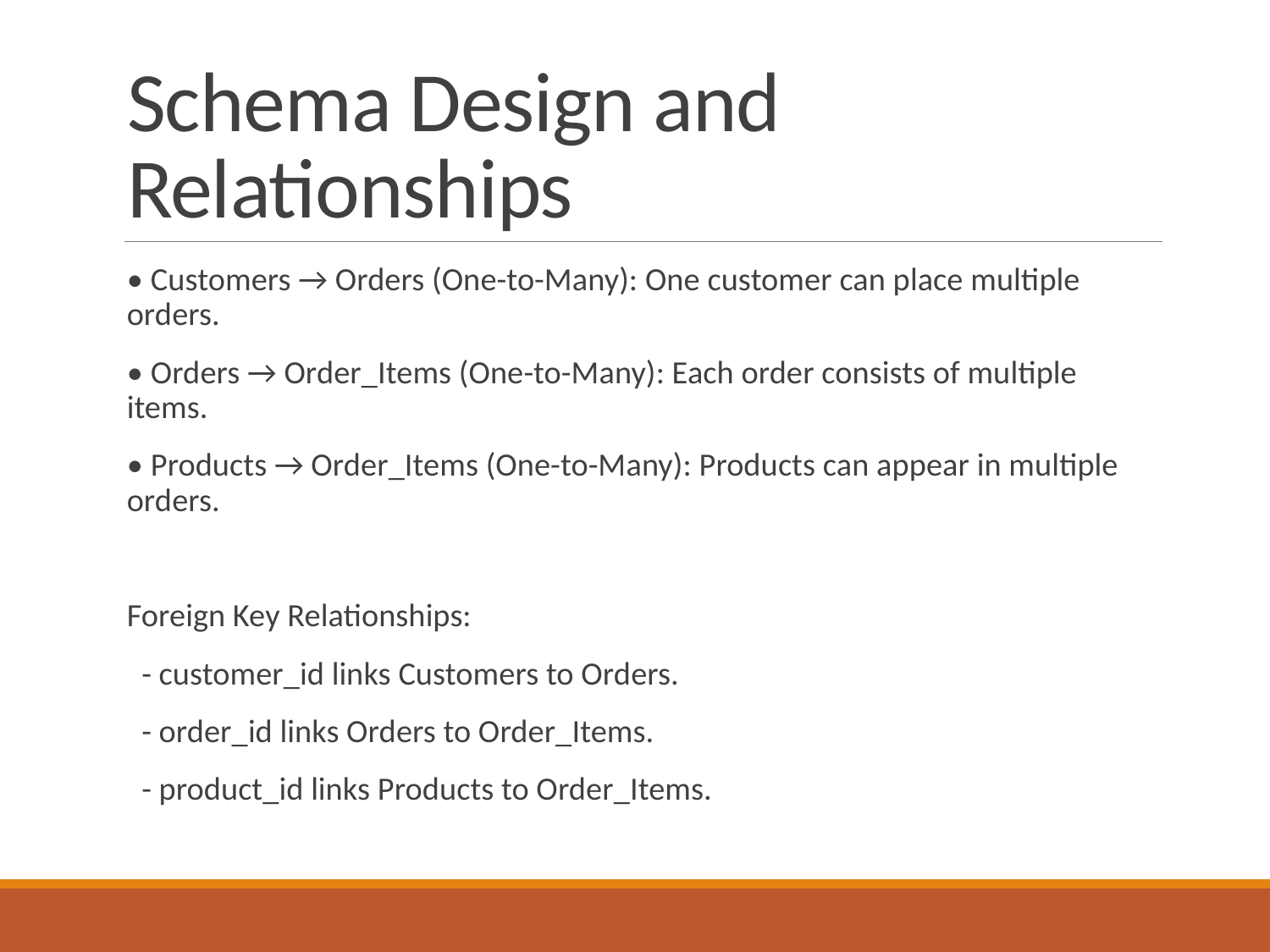

# Schema Design and Relationships
• Customers → Orders (One-to-Many): One customer can place multiple orders.
• Orders → Order_Items (One-to-Many): Each order consists of multiple items.
• Products → Order_Items (One-to-Many): Products can appear in multiple orders.

Foreign Key Relationships:
  - customer_id links Customers to Orders.
  - order_id links Orders to Order_Items.
  - product_id links Products to Order_Items.